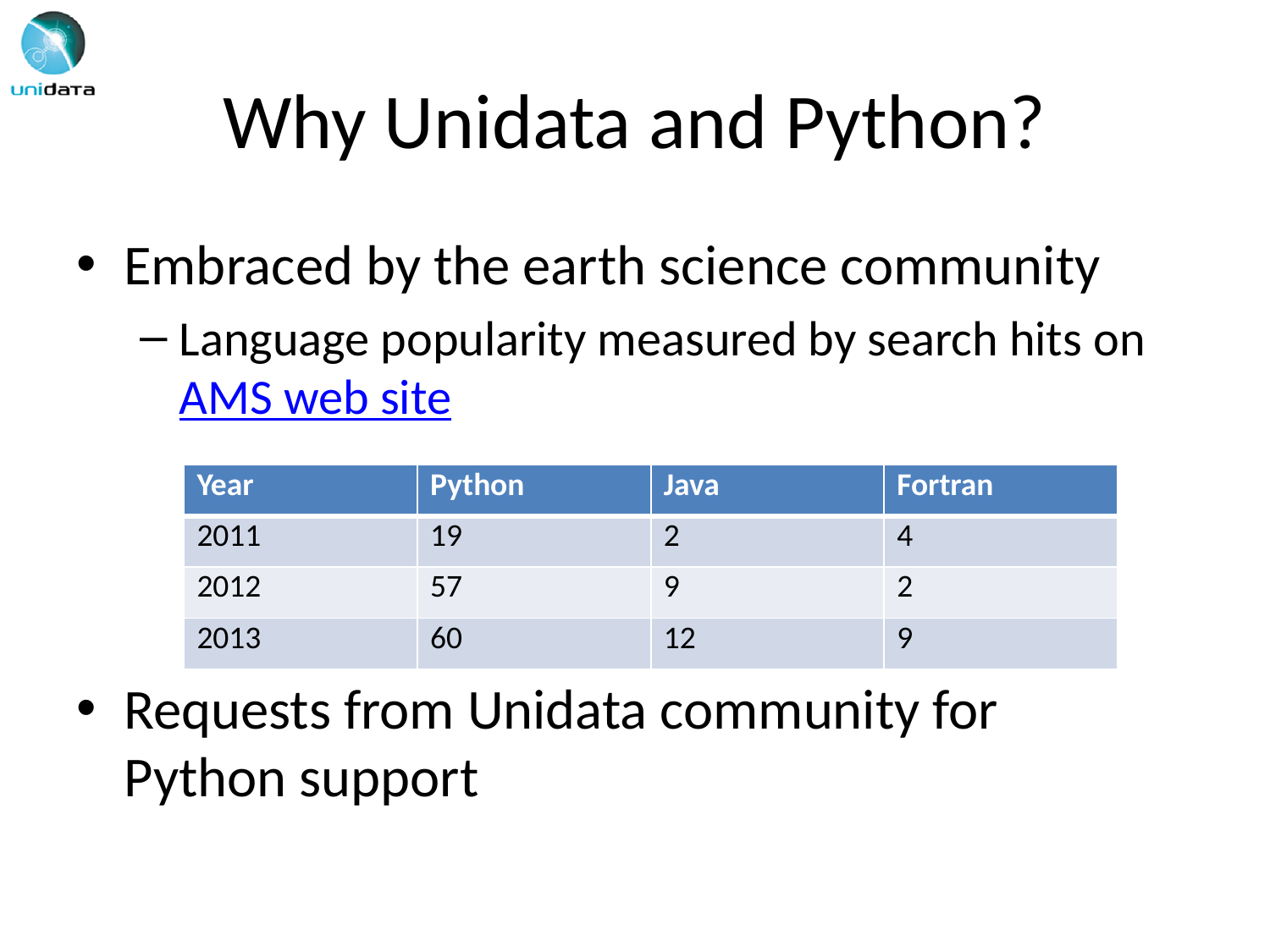

# Why Unidata and Python?
Embraced by the earth science community
Language popularity measured by search hits on AMS web site

Requests from Unidata community for   Python support
| Year | Python | Java | Fortran |
| --- | --- | --- | --- |
| 2011 | 19 | 2 | 4 |
| 2012 | 57 | 9 | 2 |
| 2013 | 60 | 12 | 9 |